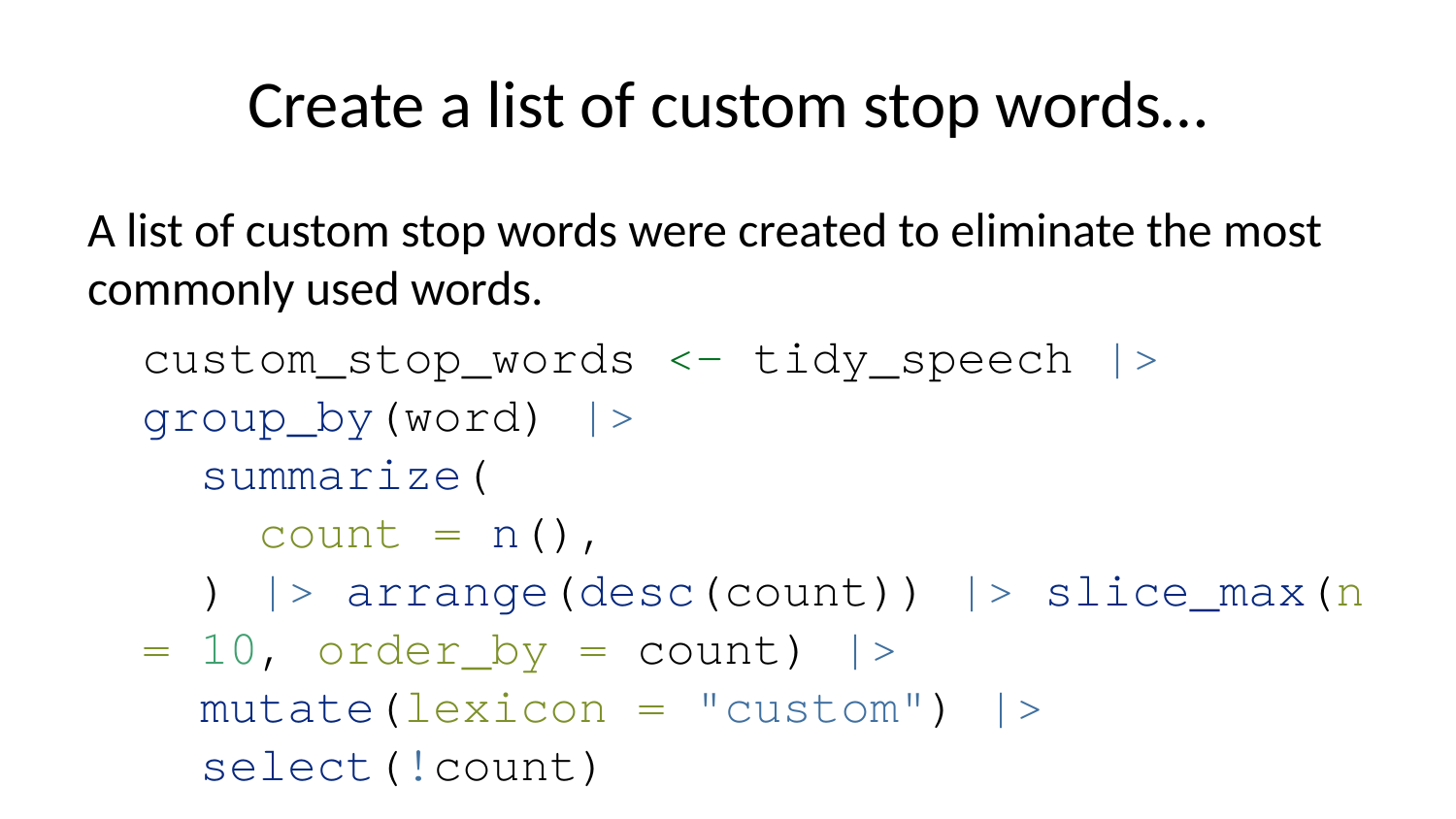

# Create a list of custom stop words…
A list of custom stop words were created to eliminate the most commonly used words.
custom_stop_words <- tidy_speech |> group_by(word) |>
  summarize(
    count = n(),
  ) |> arrange(desc(count)) |> slice_max(n = 10, order_by = count) |>
  mutate(lexicon = "custom") |>
  select(!count)